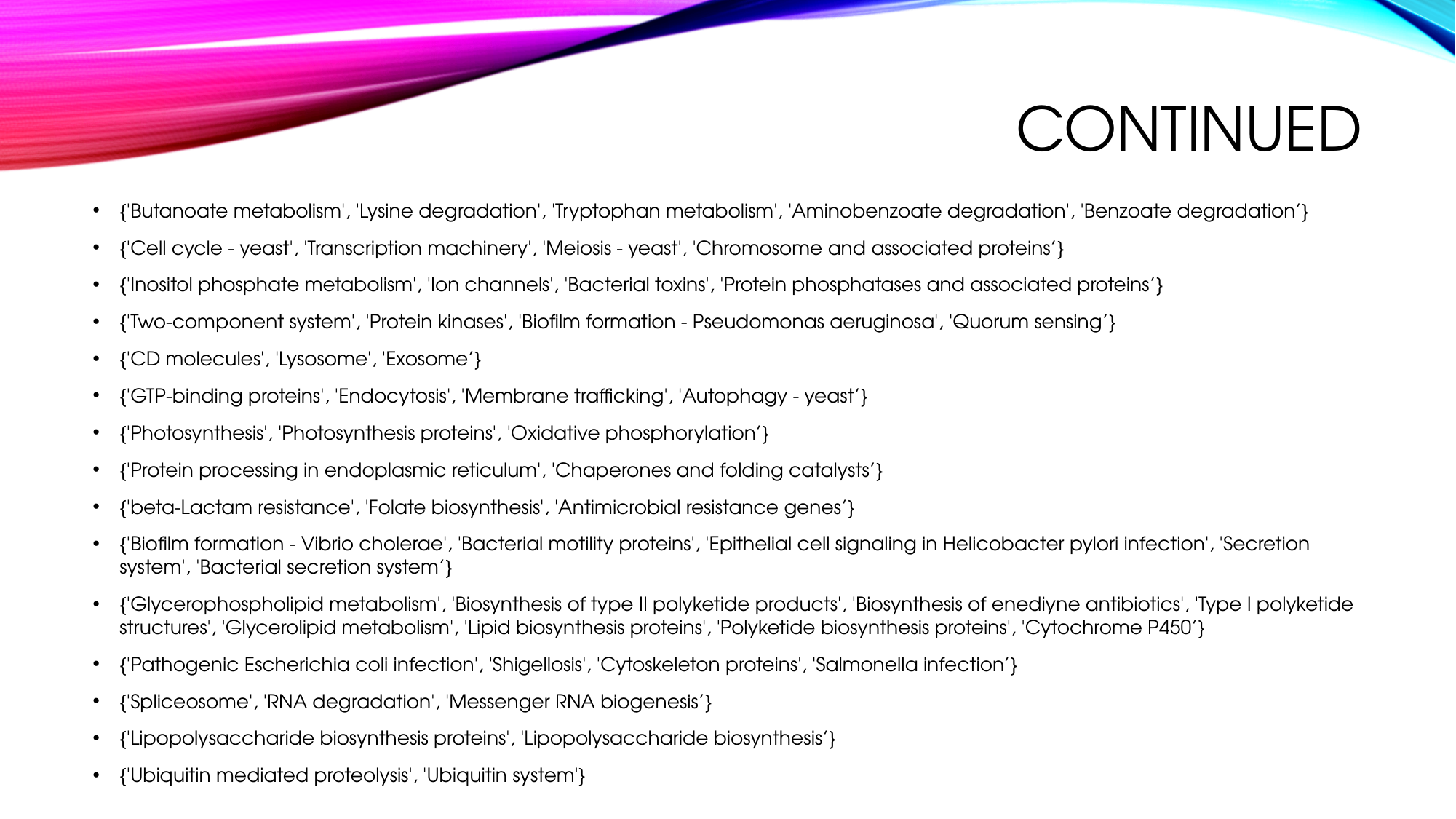

# continued
{'Butanoate metabolism', 'Lysine degradation', 'Tryptophan metabolism', 'Aminobenzoate degradation', 'Benzoate degradation’}
{'Cell cycle - yeast', 'Transcription machinery', 'Meiosis - yeast', 'Chromosome and associated proteins’}
{'Inositol phosphate metabolism', 'Ion channels', 'Bacterial toxins', 'Protein phosphatases and associated proteins’}
{'Two-component system', 'Protein kinases', 'Biofilm formation - Pseudomonas aeruginosa', 'Quorum sensing’}
{'CD molecules', 'Lysosome', 'Exosome’}
{'GTP-binding proteins', 'Endocytosis', 'Membrane trafficking', 'Autophagy - yeast’}
{'Photosynthesis', 'Photosynthesis proteins', 'Oxidative phosphorylation’}
{'Protein processing in endoplasmic reticulum', 'Chaperones and folding catalysts’}
{'beta-Lactam resistance', 'Folate biosynthesis', 'Antimicrobial resistance genes’}
{'Biofilm formation - Vibrio cholerae', 'Bacterial motility proteins', 'Epithelial cell signaling in Helicobacter pylori infection', 'Secretion system', 'Bacterial secretion system’}
{'Glycerophospholipid metabolism', 'Biosynthesis of type II polyketide products', 'Biosynthesis of enediyne antibiotics', 'Type I polyketide structures', 'Glycerolipid metabolism', 'Lipid biosynthesis proteins', 'Polyketide biosynthesis proteins', 'Cytochrome P450’}
{'Pathogenic Escherichia coli infection', 'Shigellosis', 'Cytoskeleton proteins', 'Salmonella infection’}
{'Spliceosome', 'RNA degradation', 'Messenger RNA biogenesis’}
{'Lipopolysaccharide biosynthesis proteins', 'Lipopolysaccharide biosynthesis’}
{'Ubiquitin mediated proteolysis', 'Ubiquitin system'}